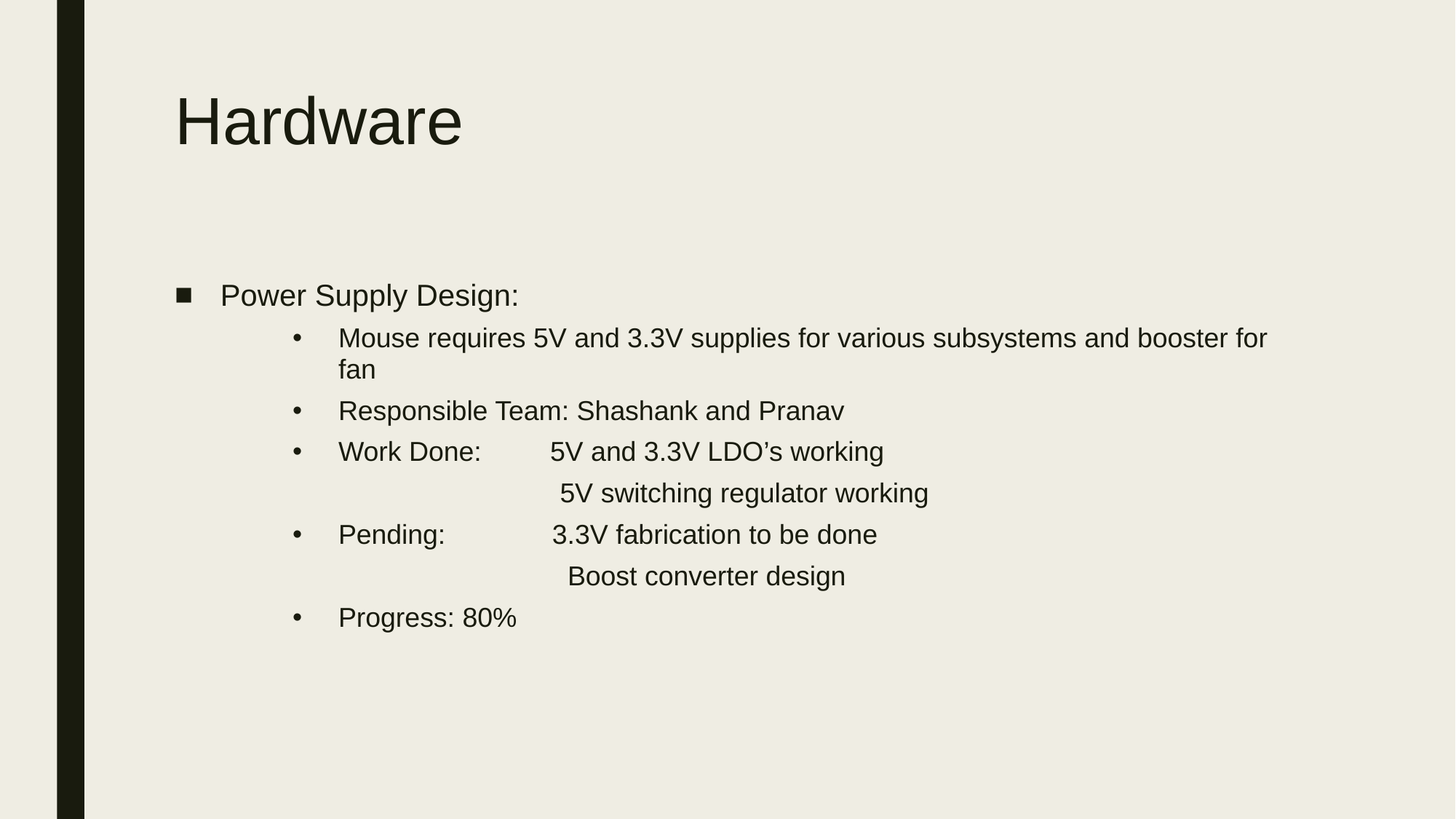

# Hardware
Power Supply Design:
Mouse requires 5V and 3.3V supplies for various subsystems and booster for fan
Responsible Team: Shashank and Pranav
Work Done:         5V and 3.3V LDO’s working
                                   5V switching regulator working
Pending:              3.3V fabrication to be done
                                    Boost converter design
Progress: 80%